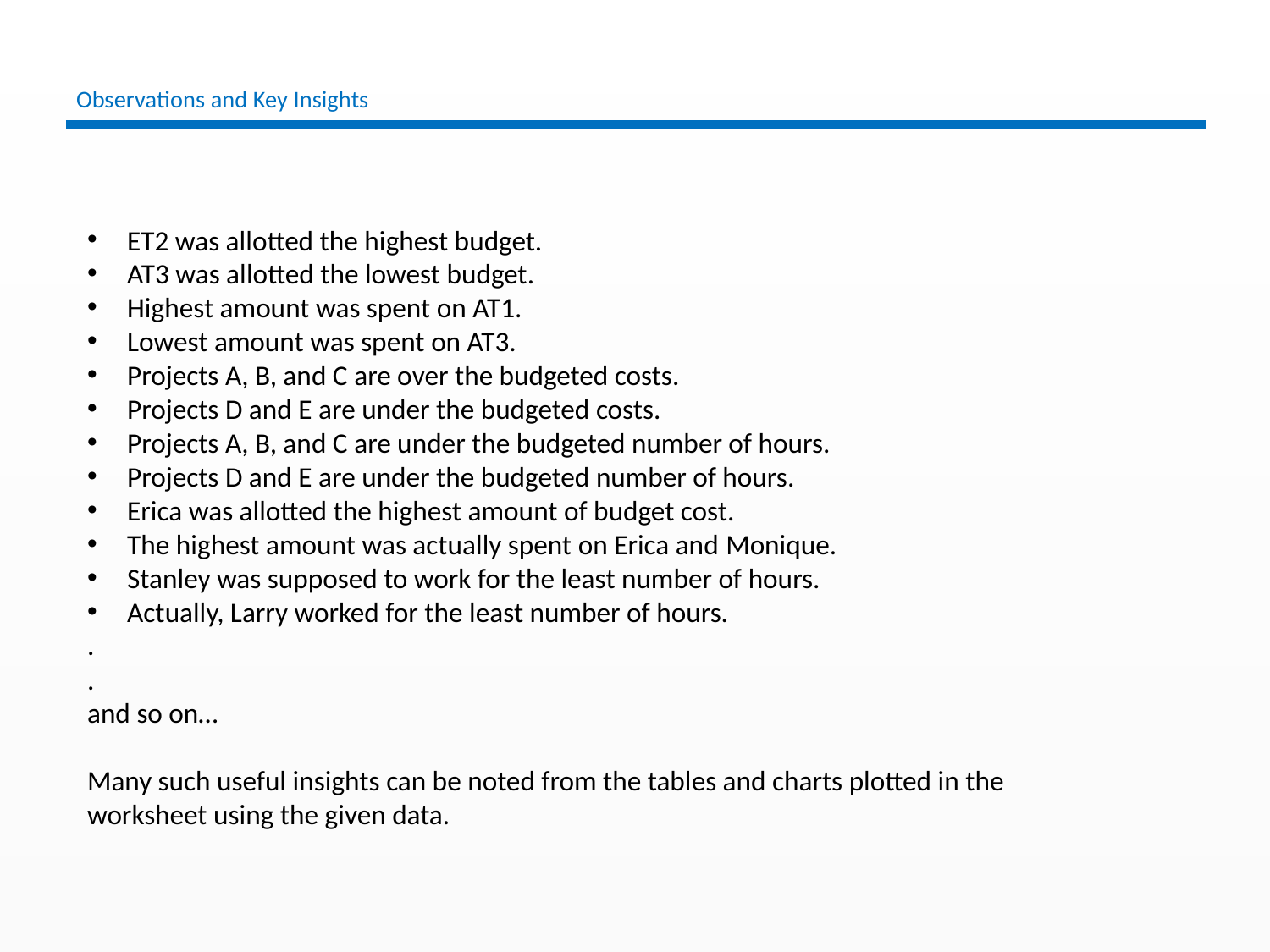

# Observations and Key Insights
ET2 was allotted the highest budget.
AT3 was allotted the lowest budget.
Highest amount was spent on AT1.
Lowest amount was spent on AT3.
Projects A, B, and C are over the budgeted costs.
Projects D and E are under the budgeted costs.
Projects A, B, and C are under the budgeted number of hours.
Projects D and E are under the budgeted number of hours.
Erica was allotted the highest amount of budget cost.
The highest amount was actually spent on Erica and Monique.
Stanley was supposed to work for the least number of hours.
Actually, Larry worked for the least number of hours.
.
.
and so on…

Many such useful insights can be noted from the tables and charts plotted in the worksheet using the given data.